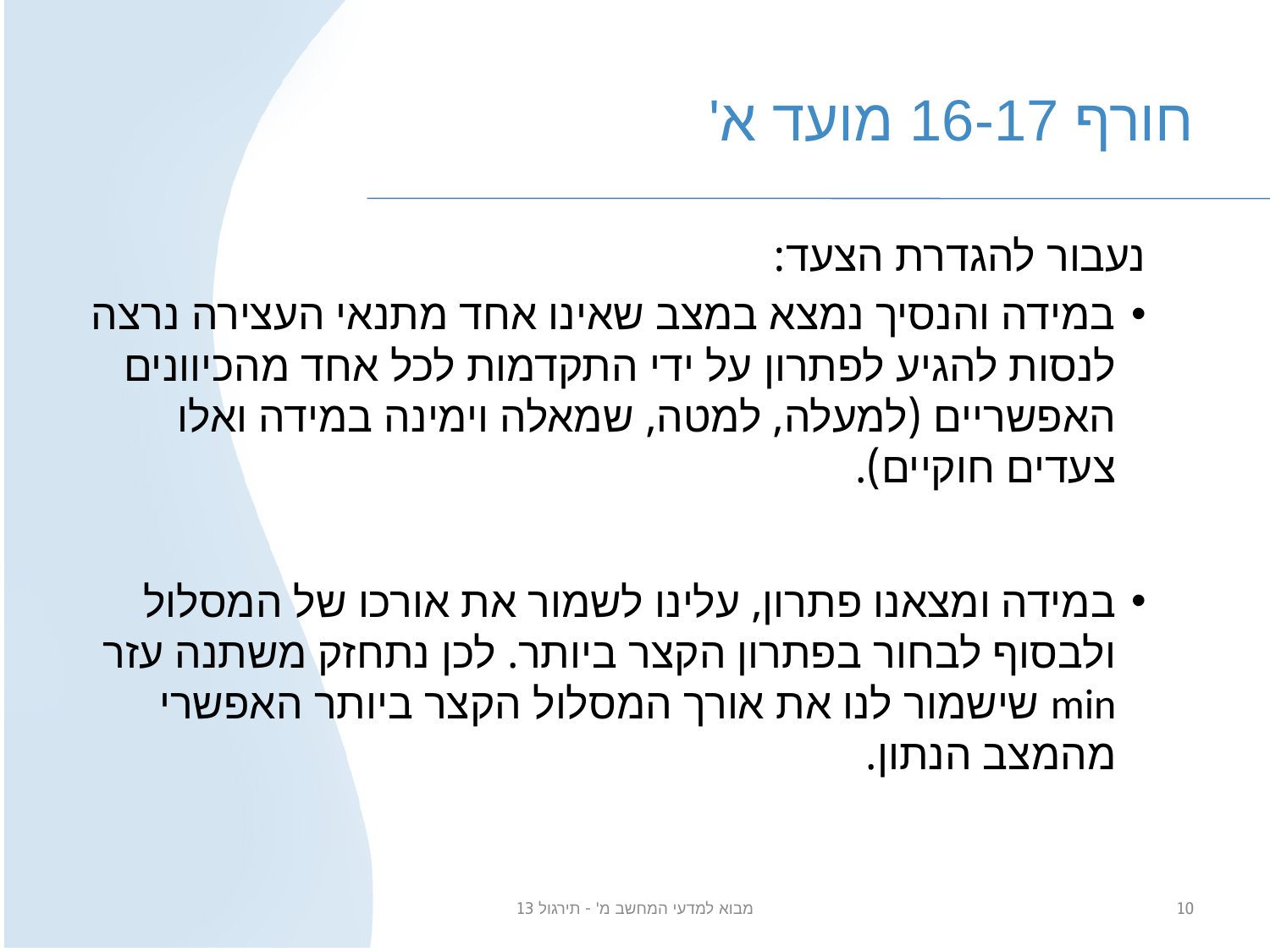

# חורף 16-17 מועד א'
נעבור להגדרת הצעד:
במידה והנסיך נמצא במצב שאינו אחד מתנאי העצירה נרצה לנסות להגיע לפתרון על ידי התקדמות לכל אחד מהכיוונים האפשריים (למעלה, למטה, שמאלה וימינה במידה ואלו צעדים חוקיים).

במידה ומצאנו פתרון, עלינו לשמור את אורכו של המסלול ולבסוף לבחור בפתרון הקצר ביותר. לכן נתחזק משתנה עזר min שישמור לנו את אורך המסלול הקצר ביותר האפשרי מהמצב הנתון.
מבוא למדעי המחשב מ' - תירגול 13
10